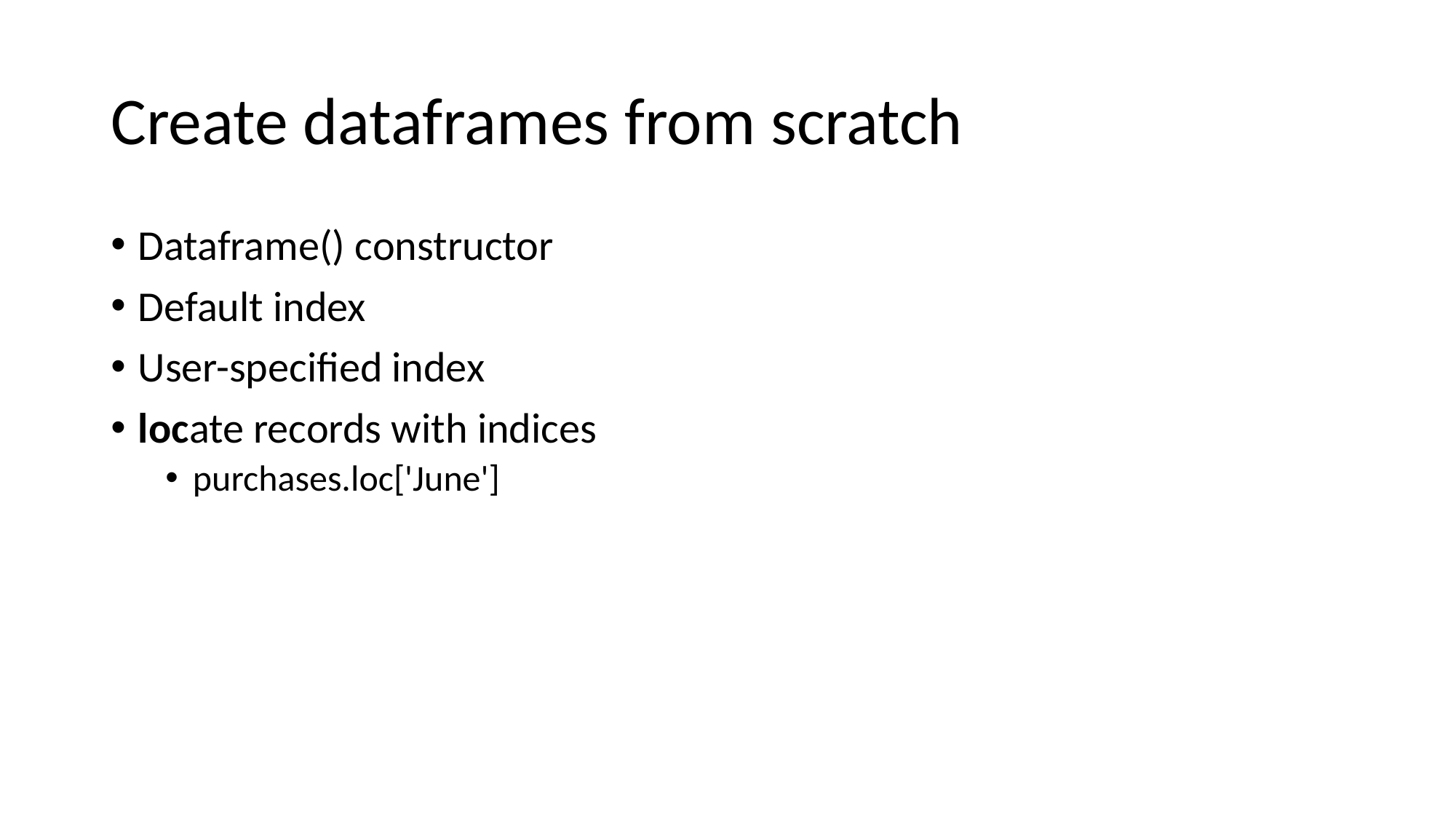

# Create dataframes from scratch
Dataframe() constructor
Default index
User-specified index
locate records with indices
purchases.loc['June']